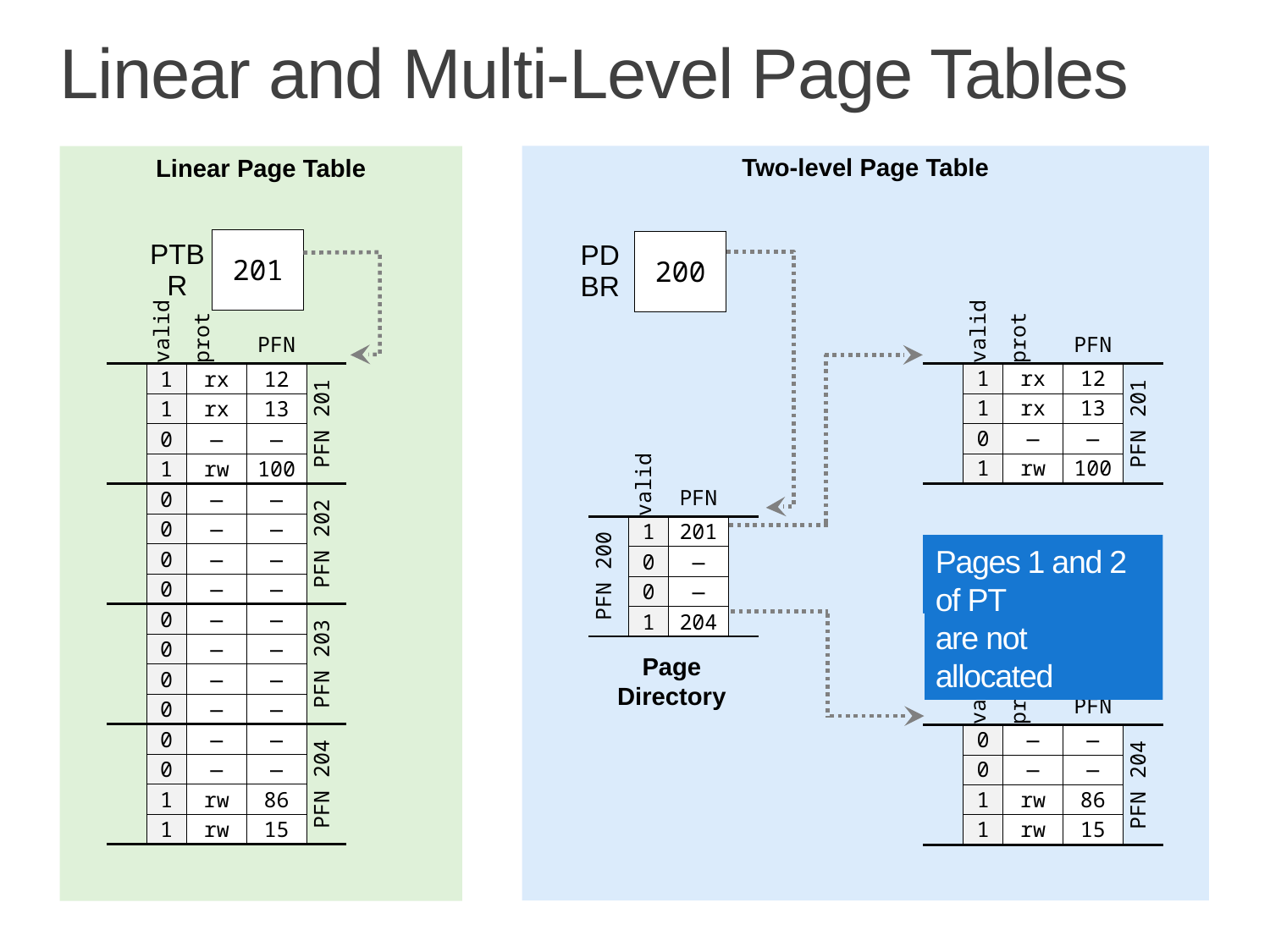

# Linear and Multi-Level Page Tables
Two-level Page Table
Linear Page Table
| PTBR | 201 |
| --- | --- |
| PDBR | 200 |
| --- | --- |

|  | valid | prot | PFN |  |
| --- | --- | --- | --- | --- |
|  | 1 | rx | 12 | PFN 201 |
|  | 1 | rx | 13 |  |
|  | 0 | — | — |  |
|  | 1 | rw | 100 |  |
|  | 0 | — | — | PFN 202 |
|  | 0 | — | — |  |
|  | 0 | — | — |  |
|  | 0 | — | — |  |
|  | 0 | — | — | PFN 203 |
|  | 0 | — | — |  |
|  | 0 | — | — |  |
|  | 0 | — | — |  |
|  | 0 | — | — | PFN 204 |
|  | 0 | — | — |  |
|  | 1 | rw | 86 |  |
|  | 1 | rw | 15 |  |
|  | valid | prot | PFN |  |
| --- | --- | --- | --- | --- |
|  | 1 | rx | 12 | PFN 201 |
|  | 1 | rx | 13 |  |
|  | 0 | — | — |  |
|  | 1 | rw | 100 |  |

|  | valid | PFN |  |
| --- | --- | --- | --- |
| PFN 200 | 1 | 201 |  |
|  | 0 | — |  |
|  | 0 | — |  |
|  | 1 | 204 |  |
Pages 1 and 2 of PT
are not allocated

Page Directory
|  | valid | prot | PFN |  |
| --- | --- | --- | --- | --- |
|  | 0 | — | — | PFN 204 |
|  | 0 | — | — |  |
|  | 1 | rw | 86 |  |
|  | 1 | rw | 15 |  |